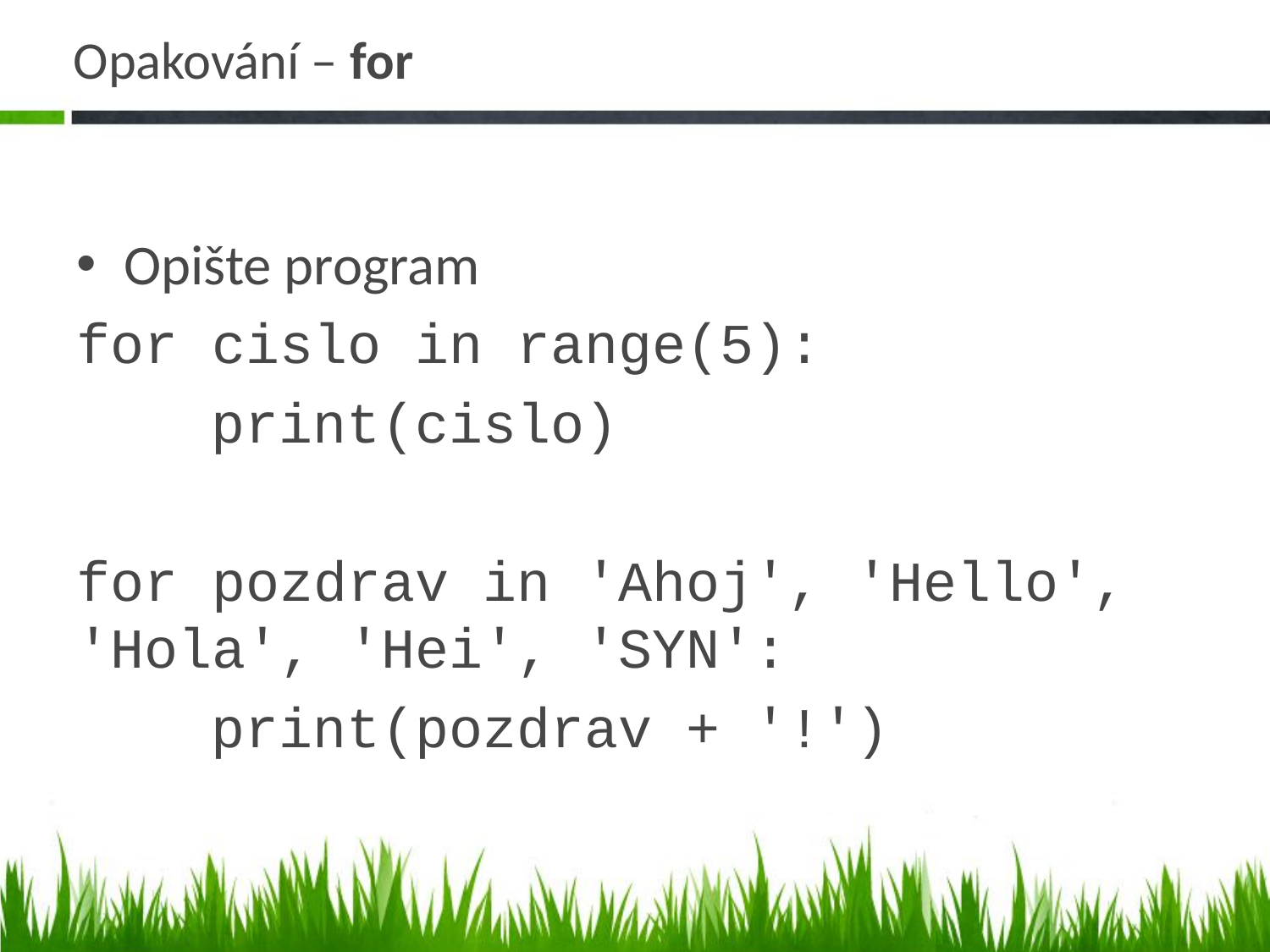

# Opakování – for
Opište program
for cislo in range(5):
    print(cislo)

for pozdrav in 'Ahoj', 'Hello', 'Hola', 'Hei', 'SYN':
    print(pozdrav + '!')